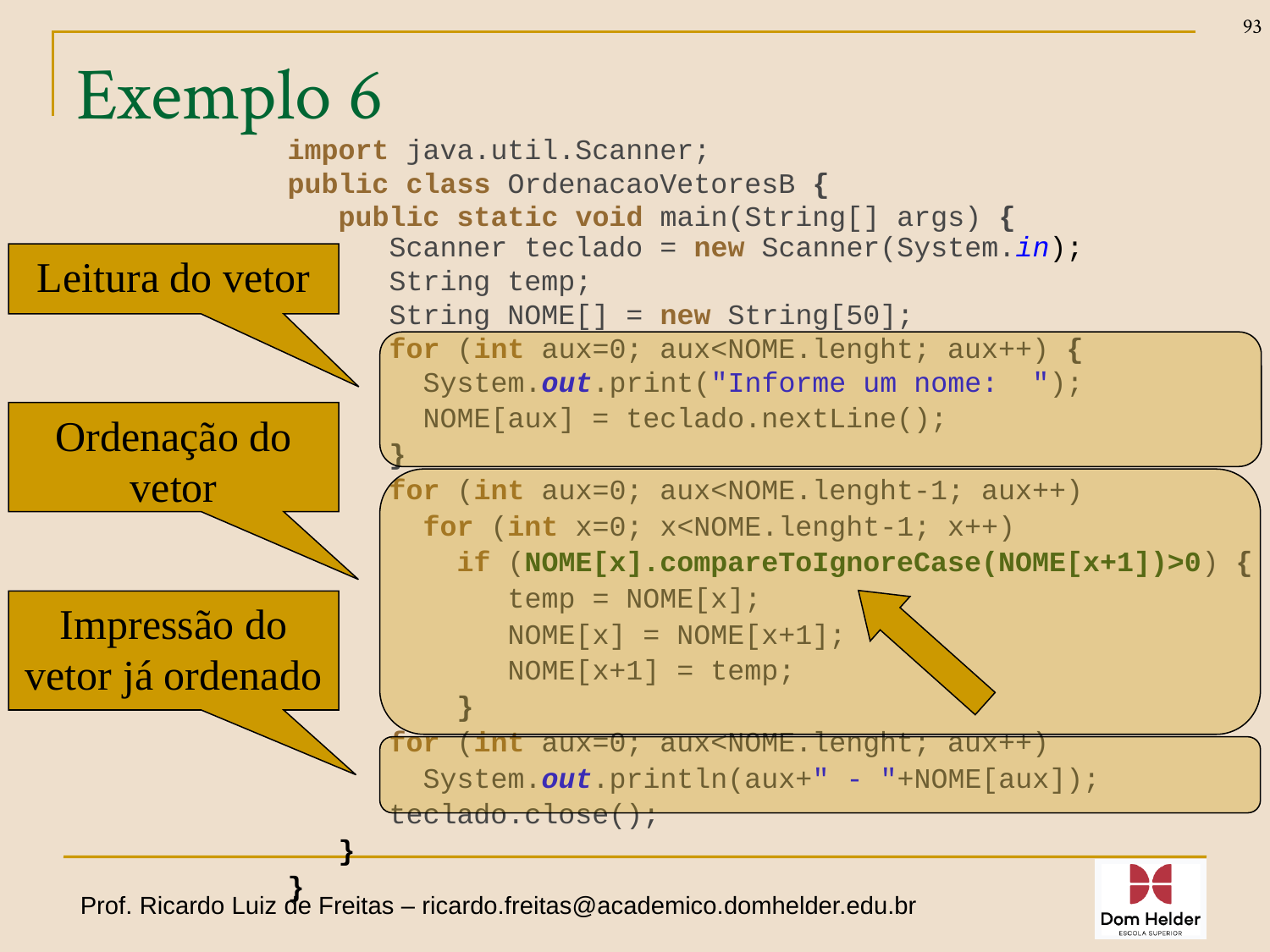

93
# Exemplo 6
import java.util.Scanner;
public class OrdenacaoVetoresB {
   public static void main(String[] args) {
      Scanner teclado = new Scanner(System.in);
      String temp;
      String NOME[] = new String[50];
      for (int aux=0; aux<NOME.lenght; aux++) {
        System.out.print("Informe um nome:  ");
        NOME[aux] = teclado.nextLine();
      }
      for (int aux=0; aux<NOME.lenght-1; aux++)
        for (int x=0; x<NOME.lenght-1; x++)
          if (NOME[x].compareToIgnoreCase(NOME[x+1])>0) {
             temp = NOME[x];
             NOME[x] = NOME[x+1];
             NOME[x+1] = temp;
          }
      for (int aux=0; aux<NOME.lenght; aux++)
        System.out.println(aux+" - "+NOME[aux]);
      teclado.close();
   }
}
Leitura do vetor

Ordenação do vetor

Impressão do vetor já ordenado